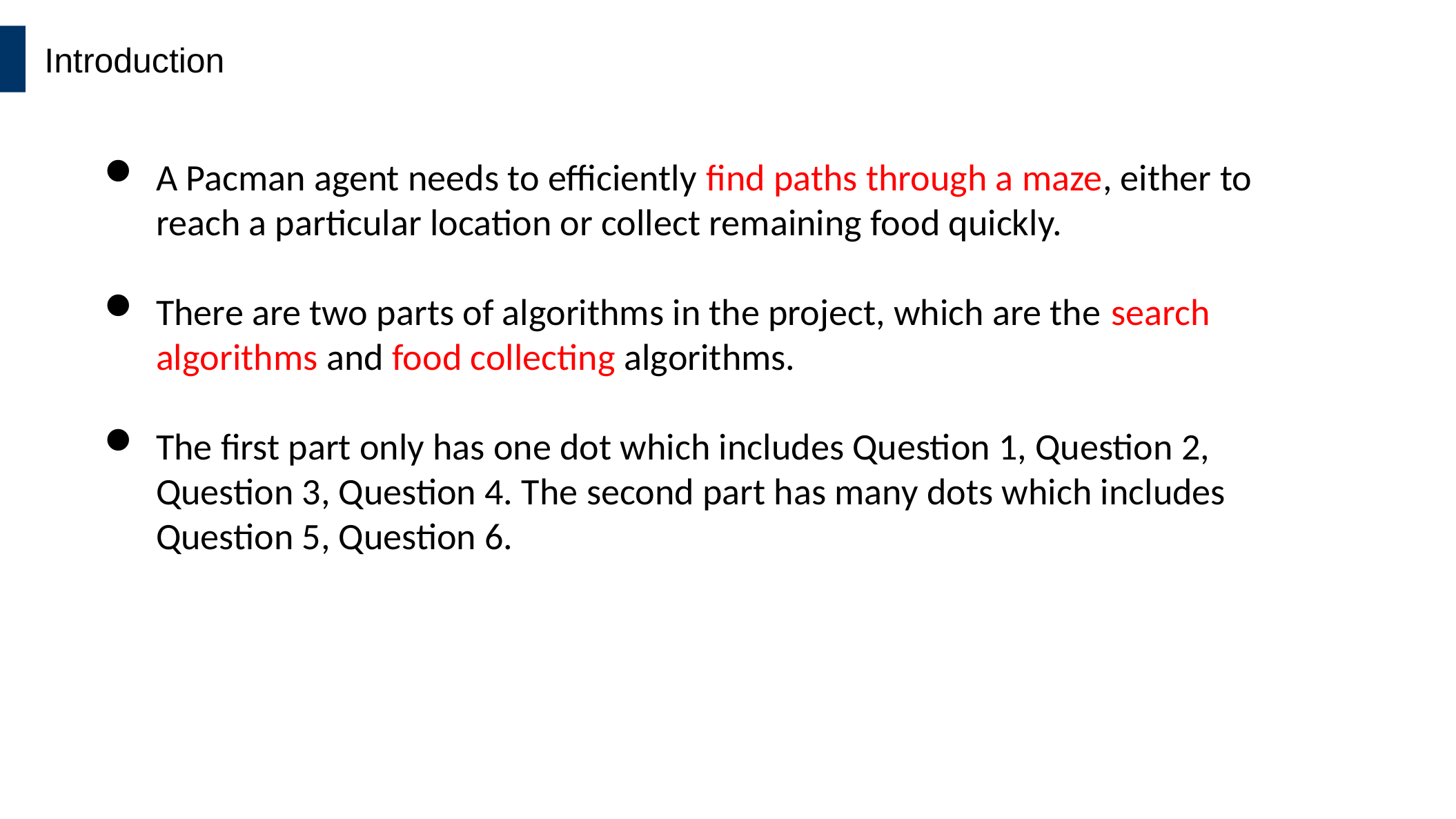

Introduction
A Pacman agent needs to efficiently find paths through a maze, either to reach a particular location or collect remaining food quickly.

There are two parts of algorithms in the project, which are the search algorithms and food collecting algorithms.

The first part only has one dot which includes Question 1, Question 2, Question 3, Question 4. The second part has many dots which includes Question 5, Question 6.